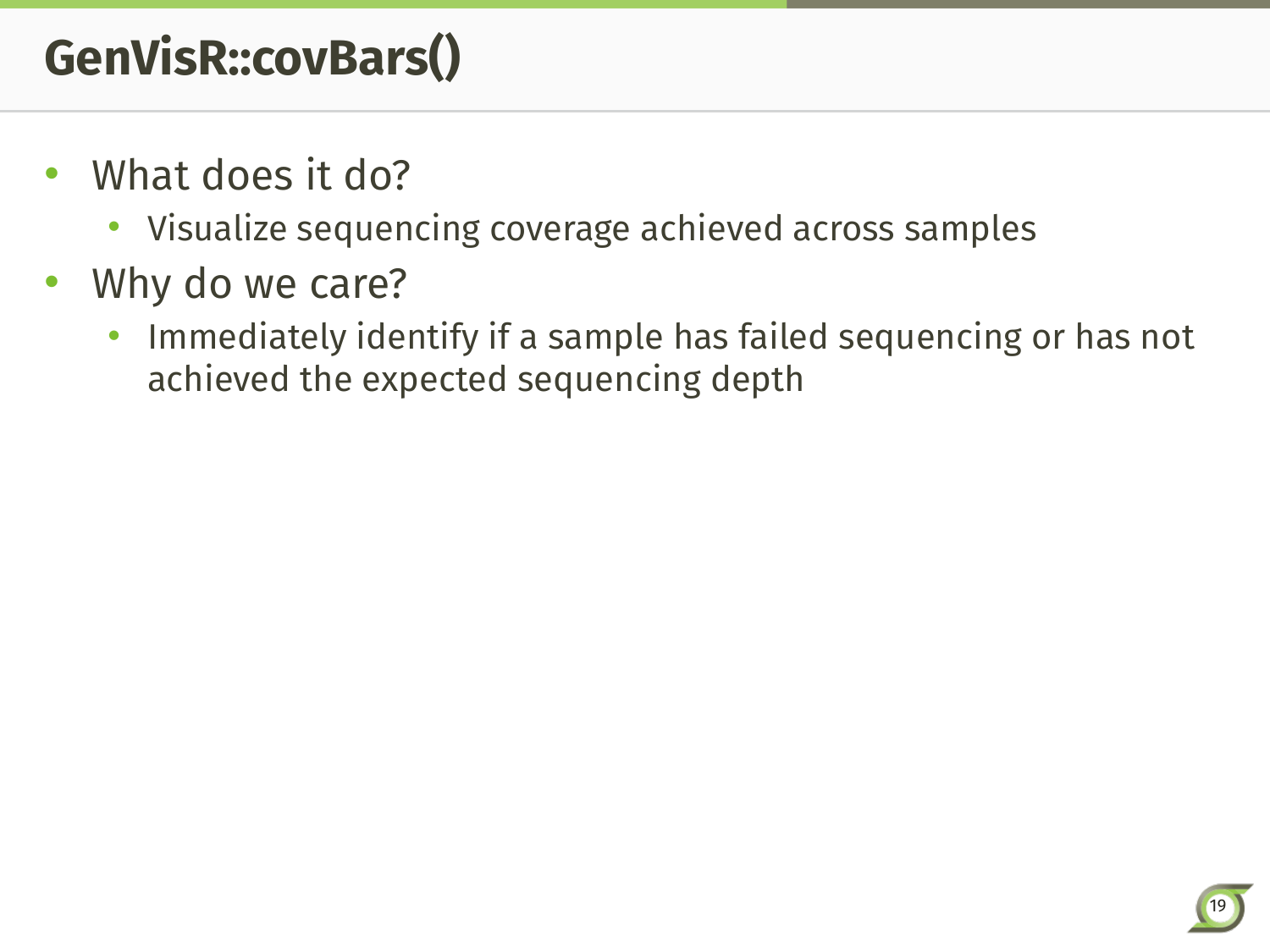

# GenVisR::covBars()
What does it do?
Visualize sequencing coverage achieved across samples
Why do we care?
Immediately identify if a sample has failed sequencing or has not achieved the expected sequencing depth